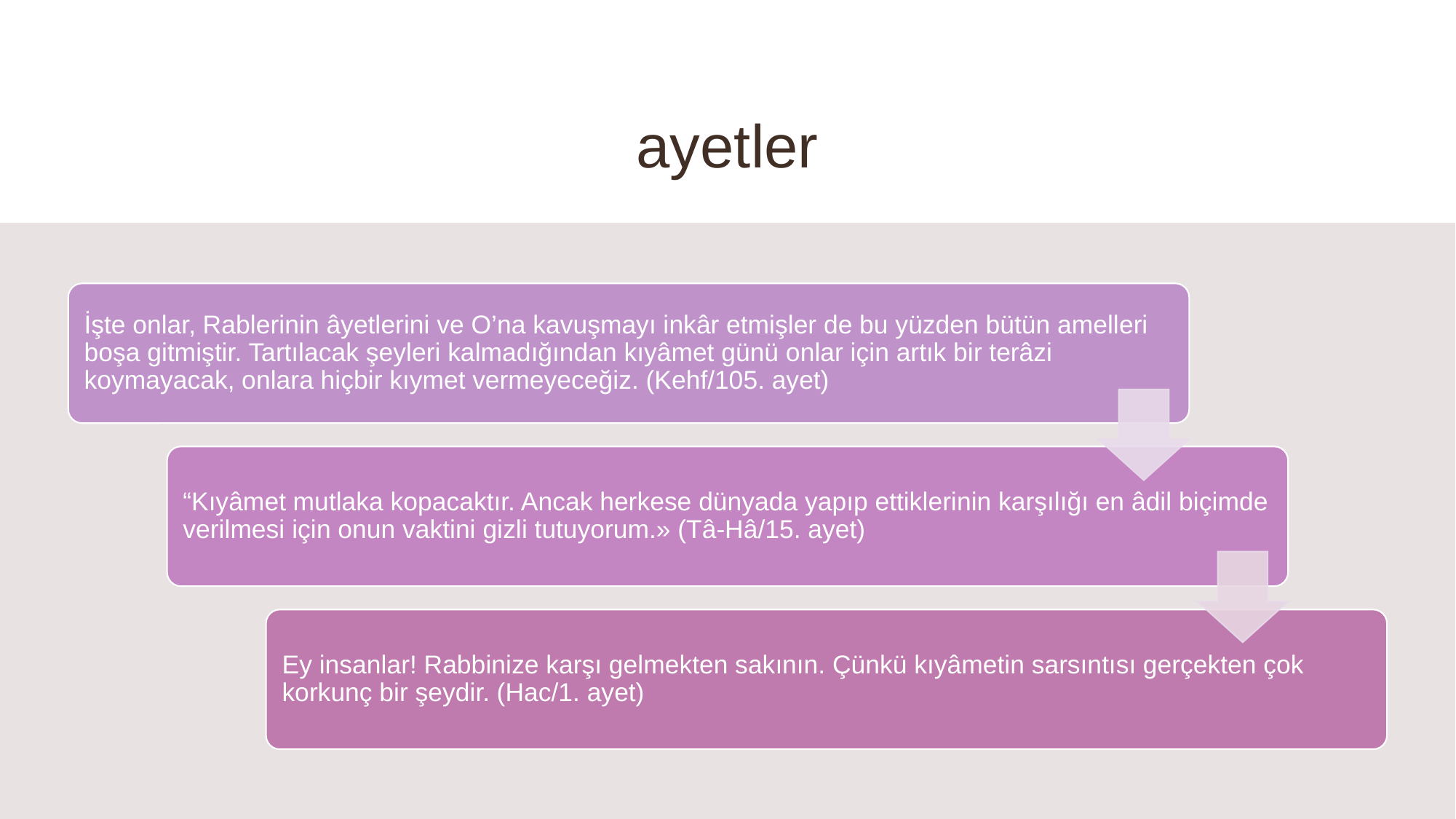

# ayetler

İşte onlar, Rablerinin âyetlerini ve O’na kavuşmayı inkâr etmişler de bu yüzden bütün amelleri boşa gitmiştir. Tartılacak şeyleri kalmadığından kıyâmet günü onlar için artık bir terâzi koymayacak, onlara hiçbir kıymet vermeyeceğiz. (Kehf/105. ayet)
“Kıyâmet mutlaka kopacaktır. Ancak herkese dünyada yapıp ettiklerinin karşılığı en âdil biçimde verilmesi için onun vaktini gizli tutuyorum.» (Tâ-Hâ/15. ayet)
Ey insanlar! Rabbinize karşı gelmekten sakının. Çünkü kıyâmetin sarsıntısı gerçekten çok korkunç bir şeydir. (Hac/1. ayet)